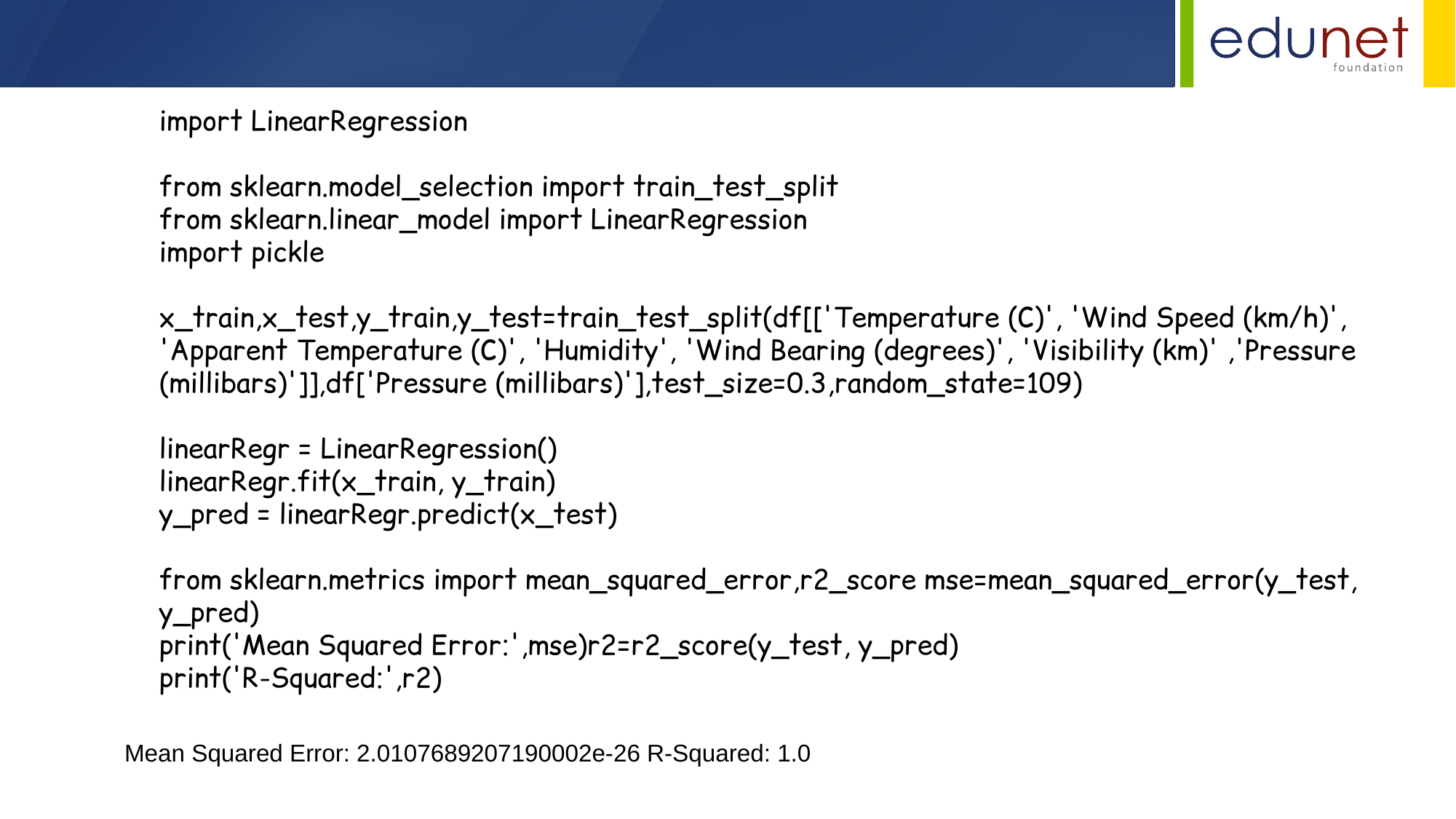

Mean Squared Error: 2.0107689207190002e-26 R-Squared: 1.0
import LinearRegression

from sklearn.model_selection import train_test_split
from sklearn.linear_model import LinearRegression
import pickle

x_train,x_test,y_train,y_test=train_test_split(df[['Temperature (C)', 'Wind Speed (km/h)', 'Apparent Temperature (C)', 'Humidity', 'Wind Bearing (degrees)', 'Visibility (km)' ,'Pressure (millibars)']],df['Pressure (millibars)'],test_size=0.3,random_state=109)

linearRegr = LinearRegression()
linearRegr.fit(x_train, y_train)
y_pred = linearRegr.predict(x_test)

from sklearn.metrics import mean_squared_error,r2_score mse=mean_squared_error(y_test, y_pred)
print('Mean Squared Error:',mse)r2=r2_score(y_test, y_pred)
print('R-Squared:',r2)

Mean Squared Error: 2.0107689207190002e-26 R-Squared: 1.0